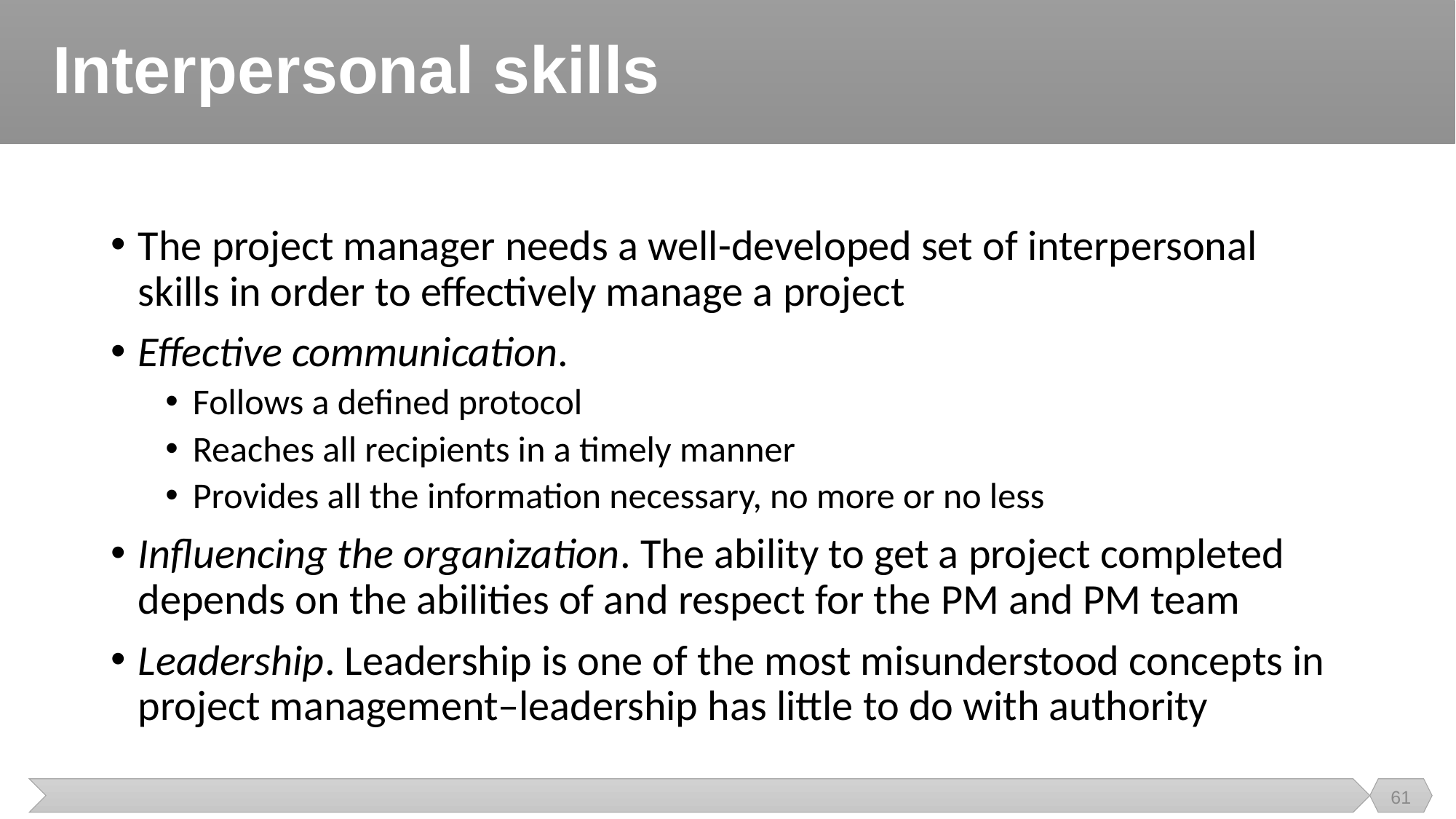

# Interpersonal skills
The project manager needs a well-developed set of interpersonal skills in order to effectively manage a project
Effective communication.
Follows a deﬁned protocol
Reaches all recipients in a timely manner
Provides all the information necessary, no more or no less
Influencing the organization. The ability to get a project completed depends on the abilities of and respect for the PM and PM team
Leadership. Leadership is one of the most misunderstood concepts in project management–leadership has little to do with authority
61